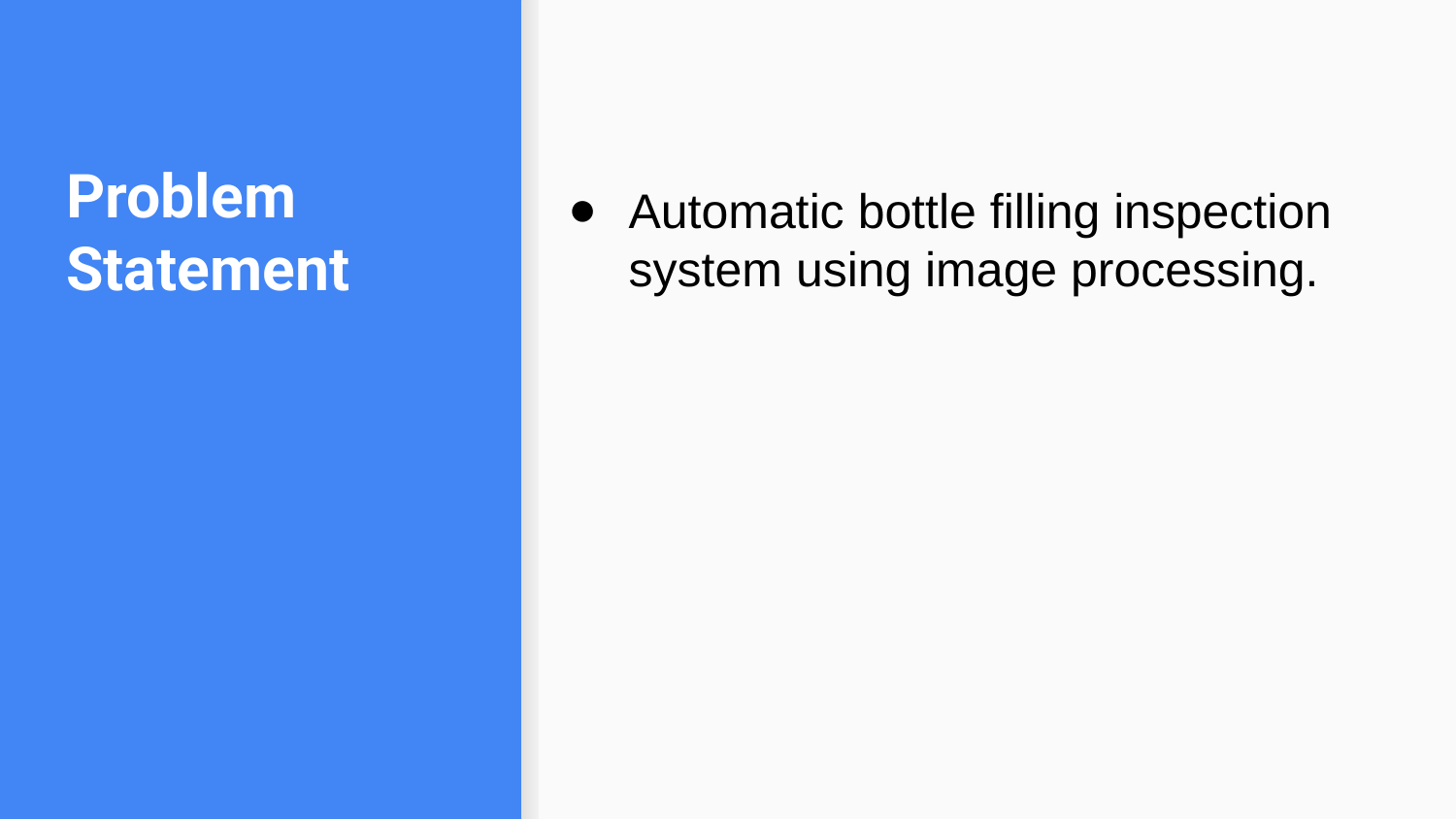

# Problem Statement
Automatic bottle filling inspection system using image processing.